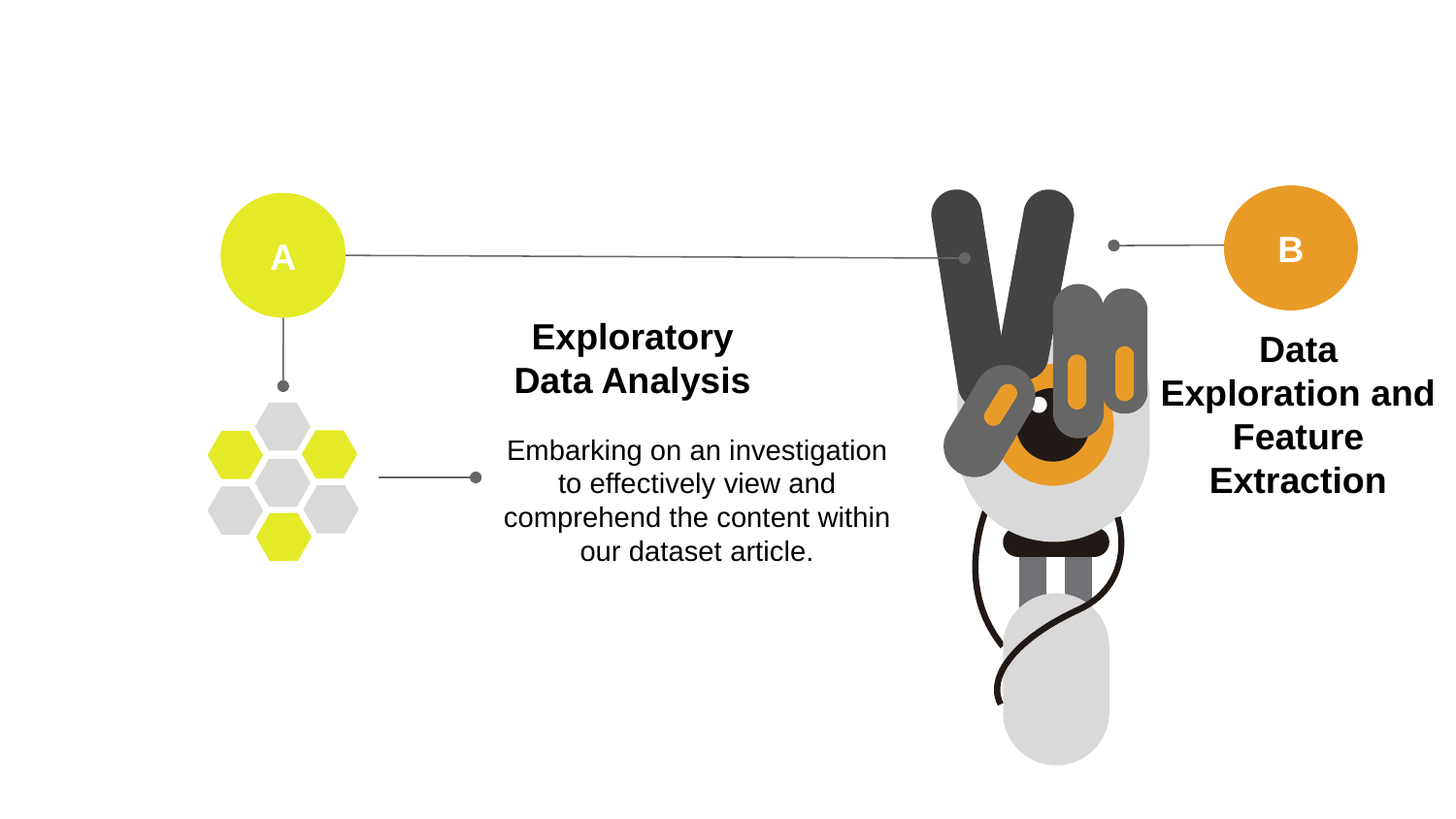

B

A
Exploratory Data Analysis

Embarking on an investigation to effectively view and comprehend the content within our dataset article.

Data Exploration and Feature Extraction